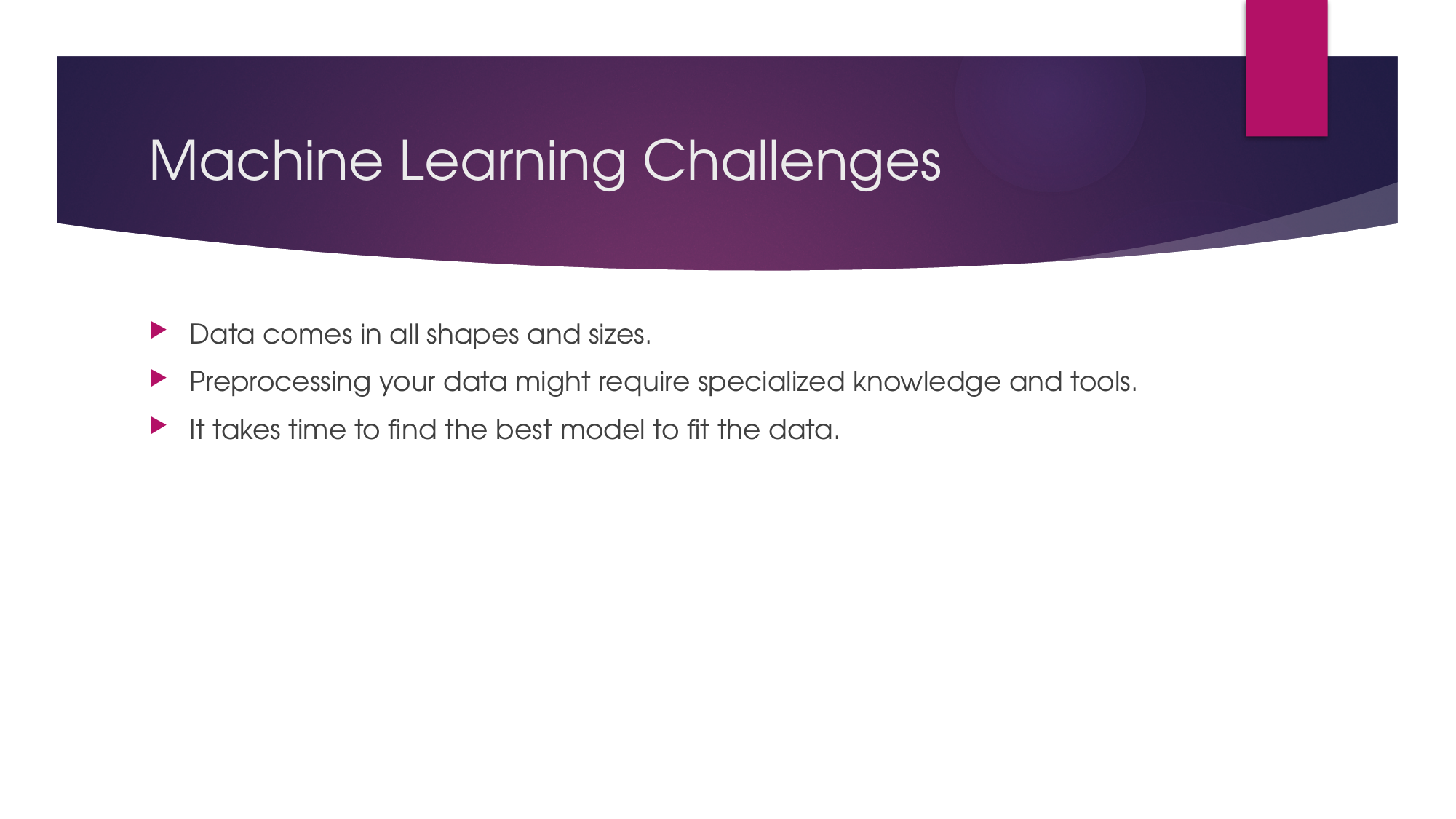

# Machine Learning Challenges
Data comes in all shapes and sizes.
Preprocessing your data might require specialized knowledge and tools.
It takes time to find the best model to fit the data.